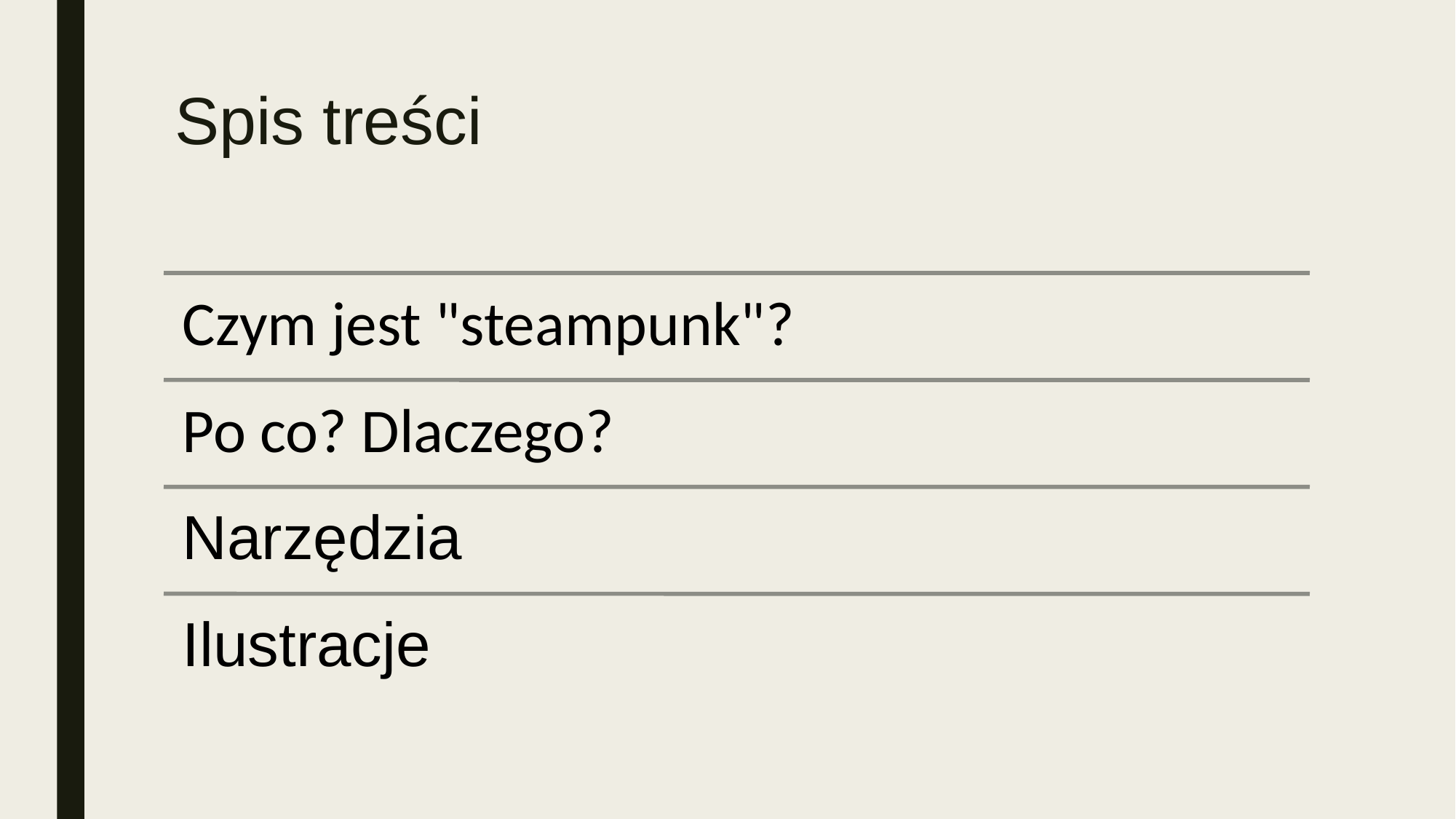

# Spis treści
Czym jest "steampunk"?
Po co? Dlaczego?
Narzędzia
Ilustracje